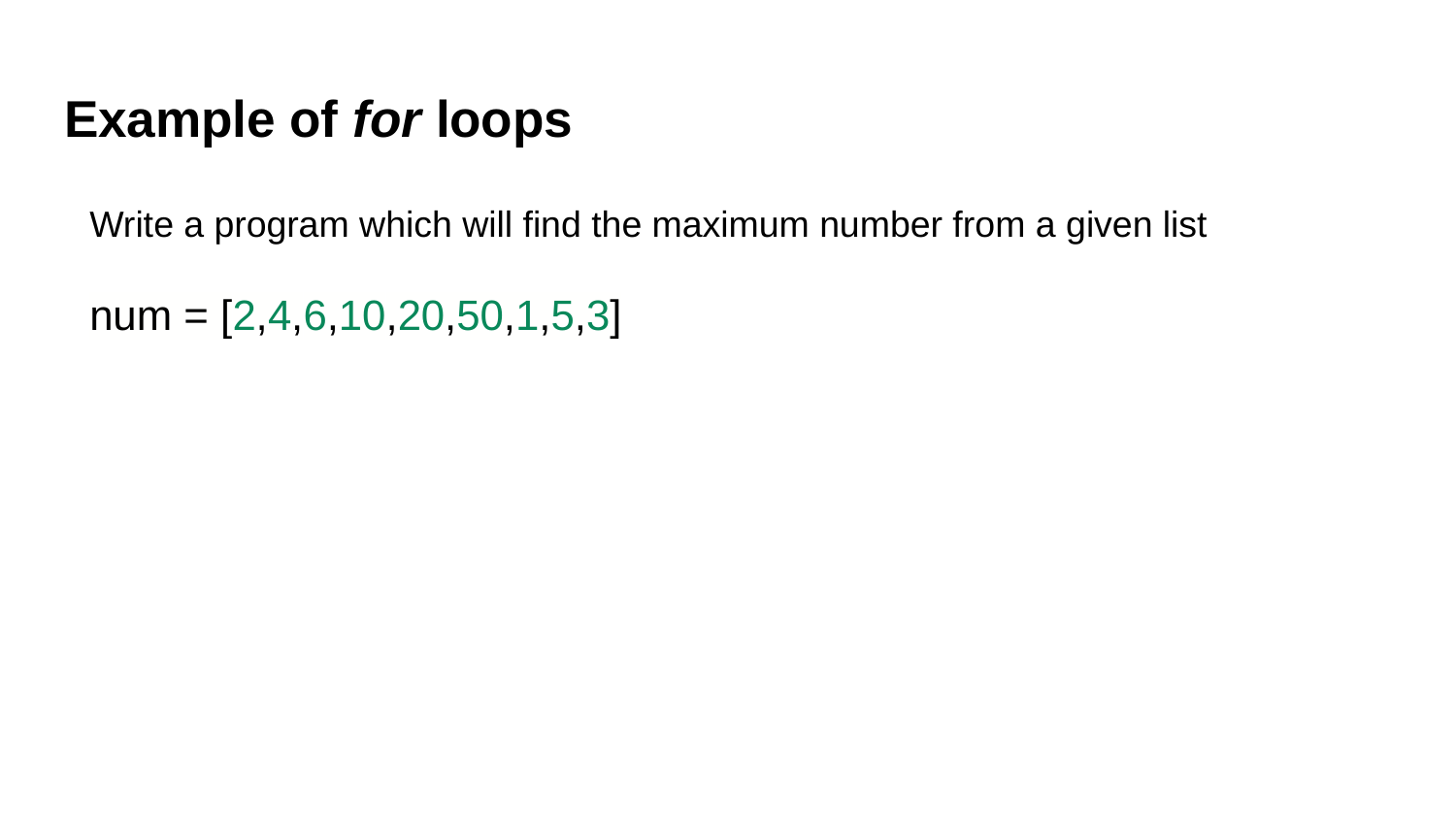

# Example of for loops
Write a program which will find the maximum number from a given list

num = [2,4,6,10,20,50,1,5,3]